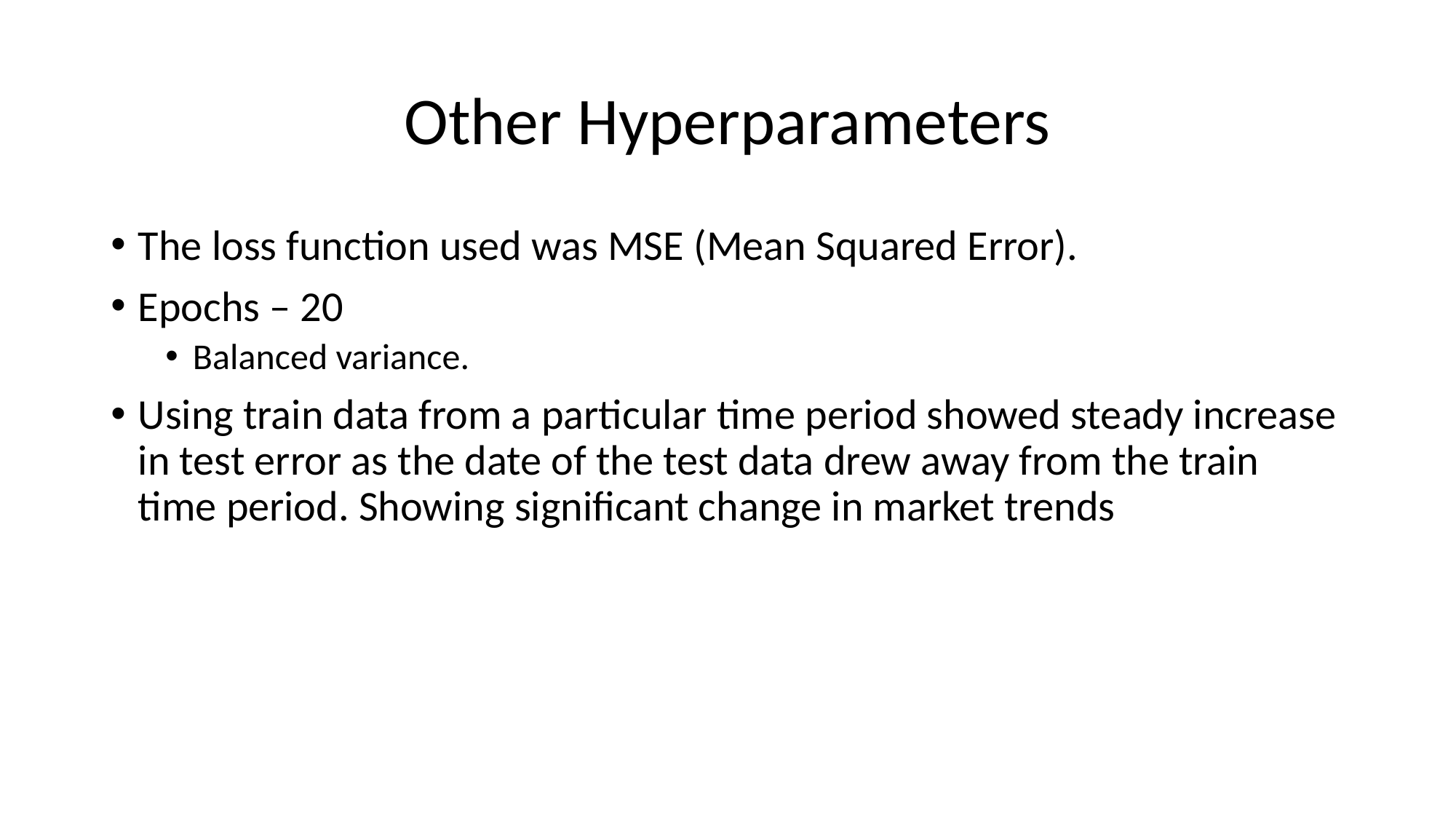

# Other Hyperparameters
The loss function used was MSE (Mean Squared Error).
Epochs – 20
Balanced variance.
Using train data from a particular time period showed steady increase in test error as the date of the test data drew away from the train time period. Showing significant change in market trends